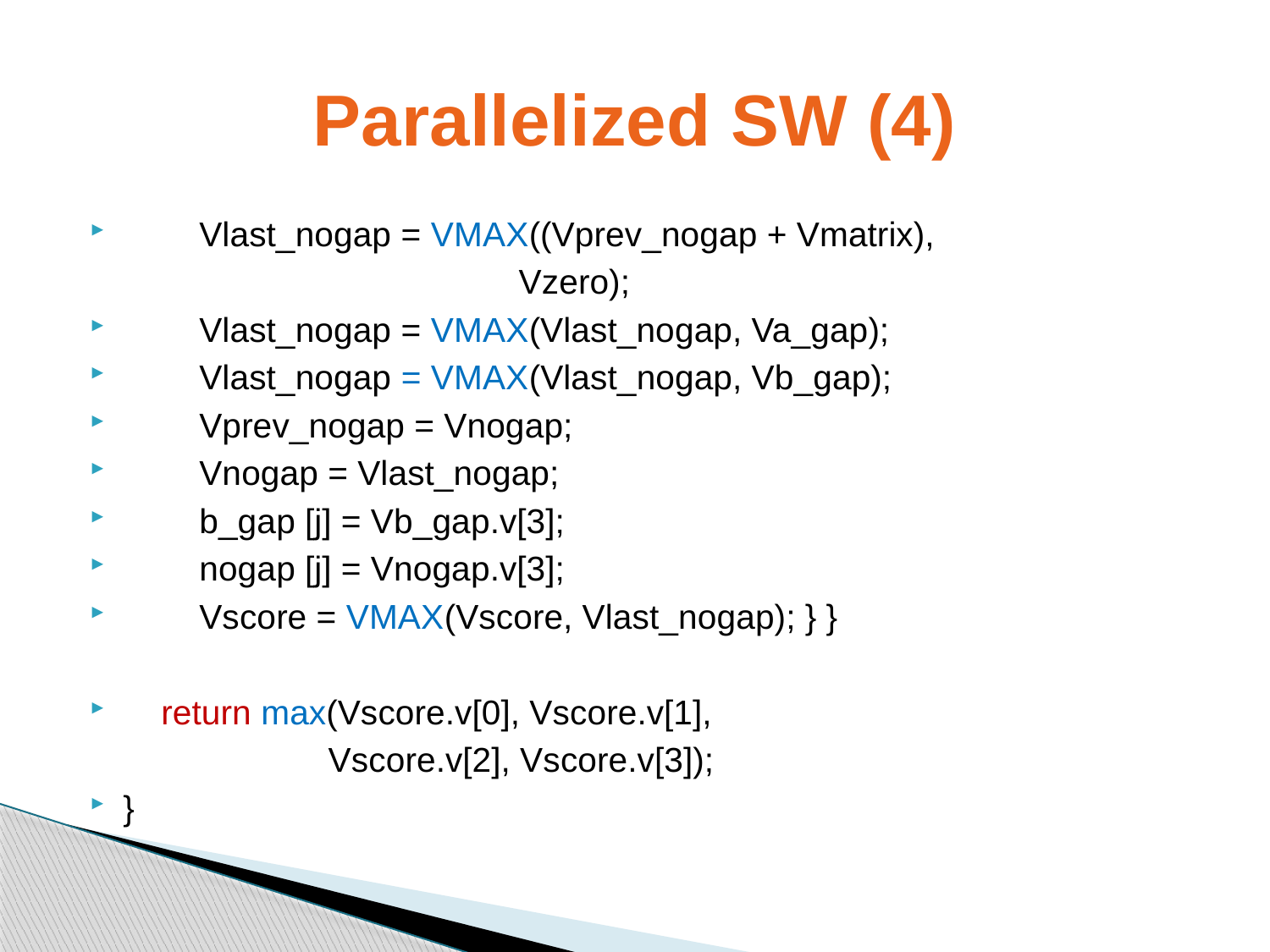

# Parallelized SW (4)
        Vlast_nogap = VMAX((Vprev_nogap + Vmatrix),
                                             Vzero);
        Vlast_nogap = VMAX(Vlast_nogap, Va_gap);
        Vlast_nogap = VMAX(Vlast_nogap, Vb_gap);
        Vprev_nogap = Vnogap;
        Vnogap = Vlast_nogap;
        b_gap [j] = Vb_gap.v[3];
        nogap [j] = Vnogap.v[3];
        Vscore = VMAX(Vscore, Vlast_nogap); } }

    return max(Vscore.v[0], Vscore.v[1],
                         Vscore.v[2], Vscore.v[3]);
}